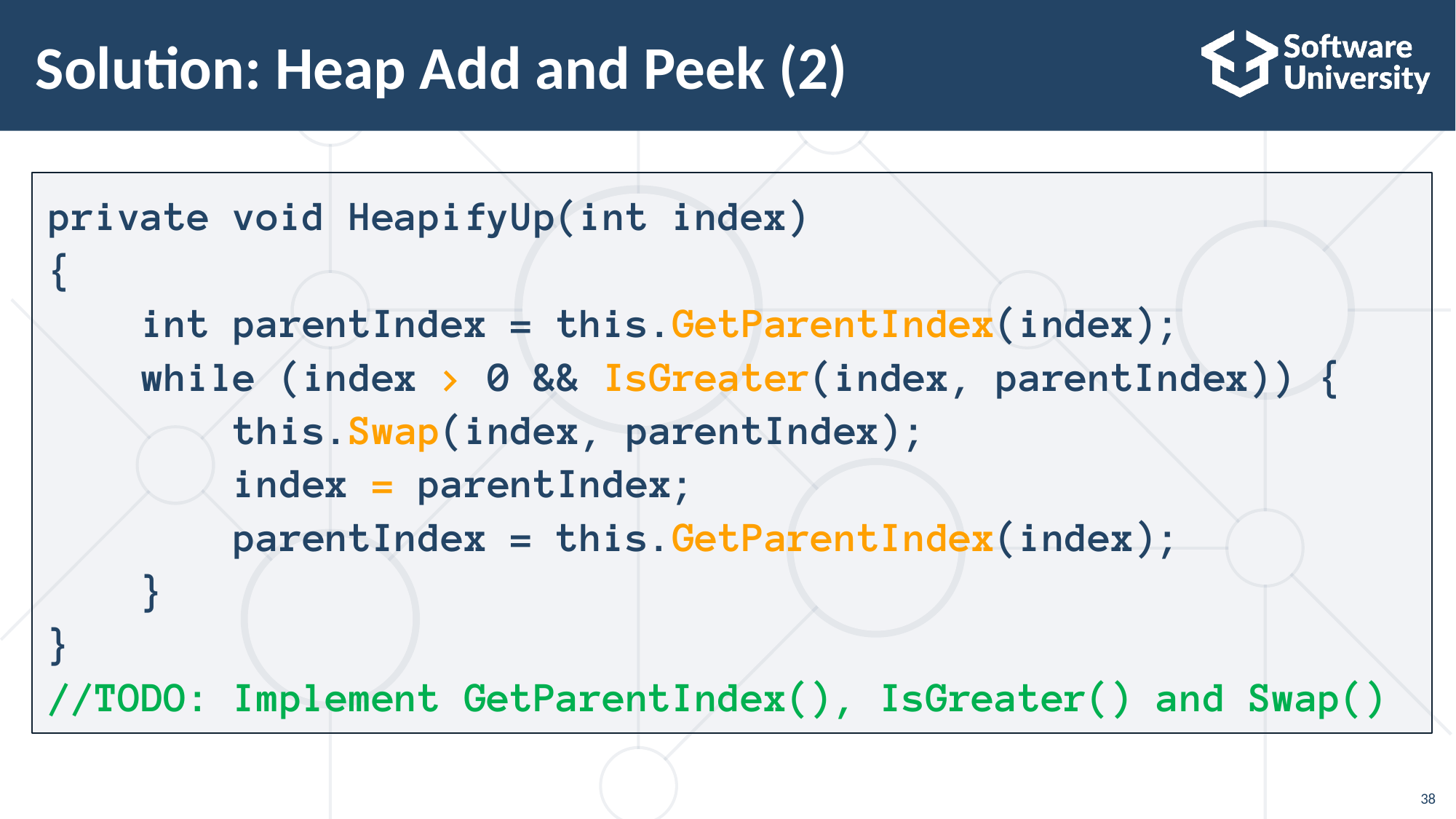

38
# Solution: Heap Add and Peek (2)
private void HeapifyUp(int index)
{
    int parentIndex = this.GetParentIndex(index);
    while (index > 0 && IsGreater(index, parentIndex)) {
        this.Swap(index, parentIndex);
        index = parentIndex;
        parentIndex = this.GetParentIndex(index);
    }
}
//TODO: Implement GetParentIndex(), IsGreater() and Swap()